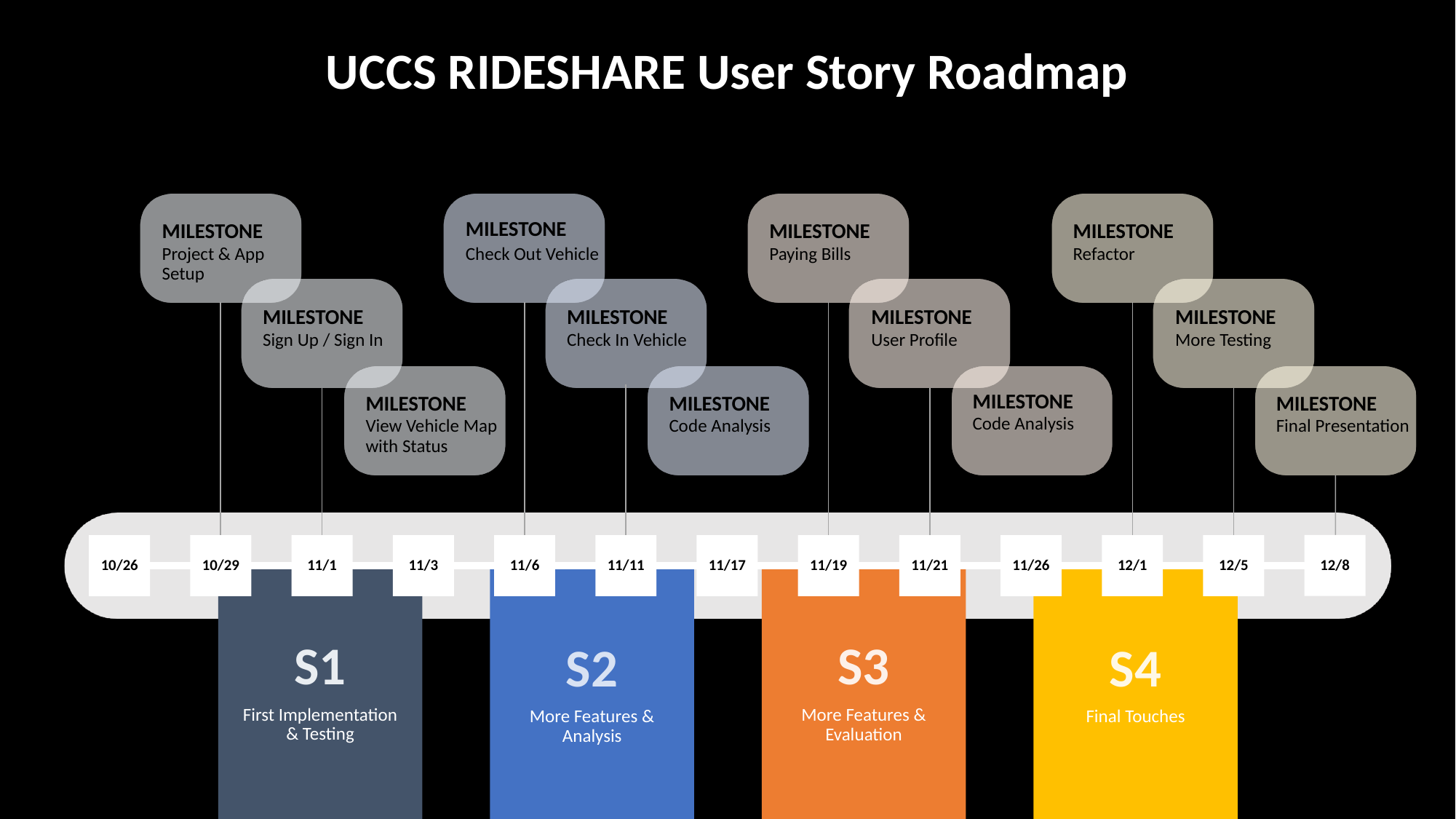

# UCCS RIDESHARE User Story Roadmap
CS 4300/5300 F2023 Group 8
MILESTONE
MILESTONE
MILESTONE
MILESTONE
Project & App Setup
Check Out Vehicle
Paying Bills
Refactor
MILESTONE
MILESTONE
MILESTONE
MILESTONE
Sign Up / Sign In
Check In Vehicle
User Profile
More Testing
MILESTONE
MILESTONE
MILESTONE
MILESTONE
Code Analysis
View Vehicle Map with Status
Code Analysis
Final Presentation
PROJECT
START
12/8
10/26
10/29
11/1
11/3
11/6
11/11
11/17
11/19
11/21
11/26
12/1
12/5
S1
S3
S2
S4
First Implementation & Testing
More Features & Evaluation
More Features & Analysis
Final Touches